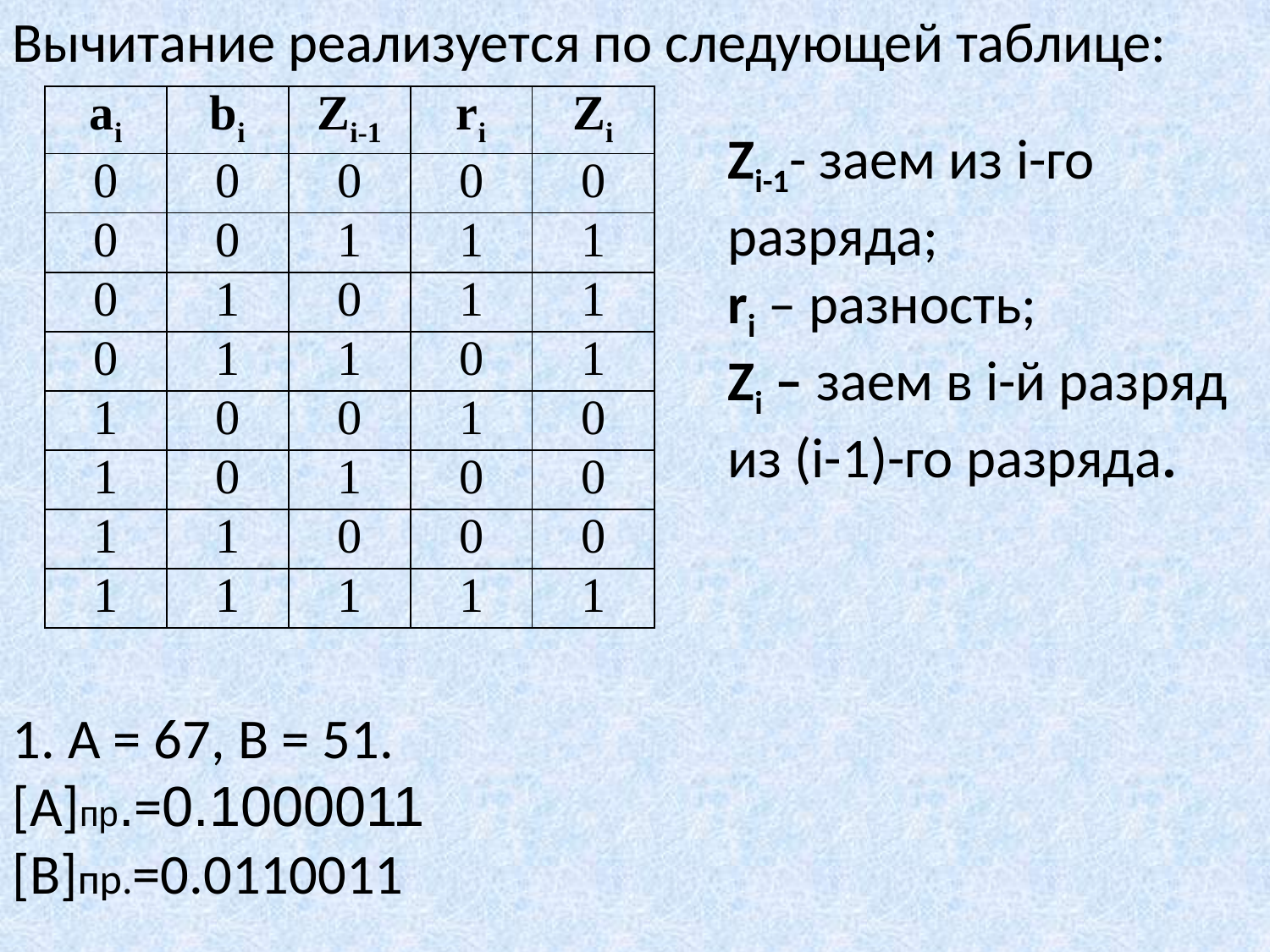

Вычитание реализуется по следующей таблице:
| ai | bi | Zi-1 | ri | Zi |
| --- | --- | --- | --- | --- |
| 0 | 0 | 0 | 0 | 0 |
| 0 | 0 | 1 | 1 | 1 |
| 0 | 1 | 0 | 1 | 1 |
| 0 | 1 | 1 | 0 | 1 |
| 1 | 0 | 0 | 1 | 0 |
| 1 | 0 | 1 | 0 | 0 |
| 1 | 1 | 0 | 0 | 0 |
| 1 | 1 | 1 | 1 | 1 |
Zi-1- заем из i-го разряда;
ri – разность;
Zi – заем в i-й разряд из (i-1)-го разряда.

1. А = 67, В = 51.
[А]пр.=0.1000011
[В]пр.=0.0110011